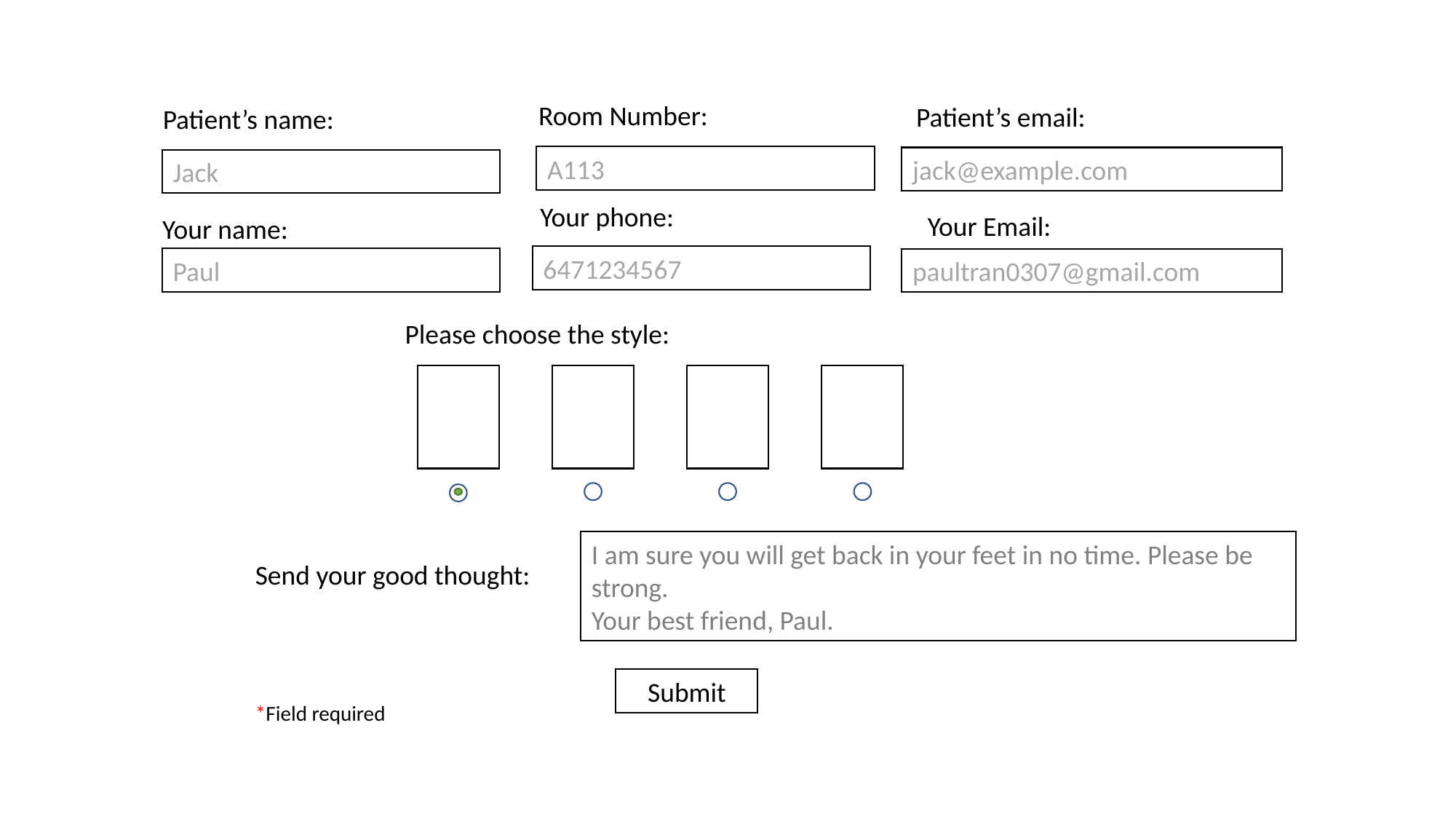

Room Number:
Patient’s email:
Patient’s name:
A113
jack@example.com
Jack
Your phone:
Your Email:
Your name:
6471234567
Paul
paultran0307@gmail.com
Please choose the style:

I am sure you will get back in your feet in no time. Please be strong.
Your best friend, Paul.
Send your good thought:
Submit
*Field required